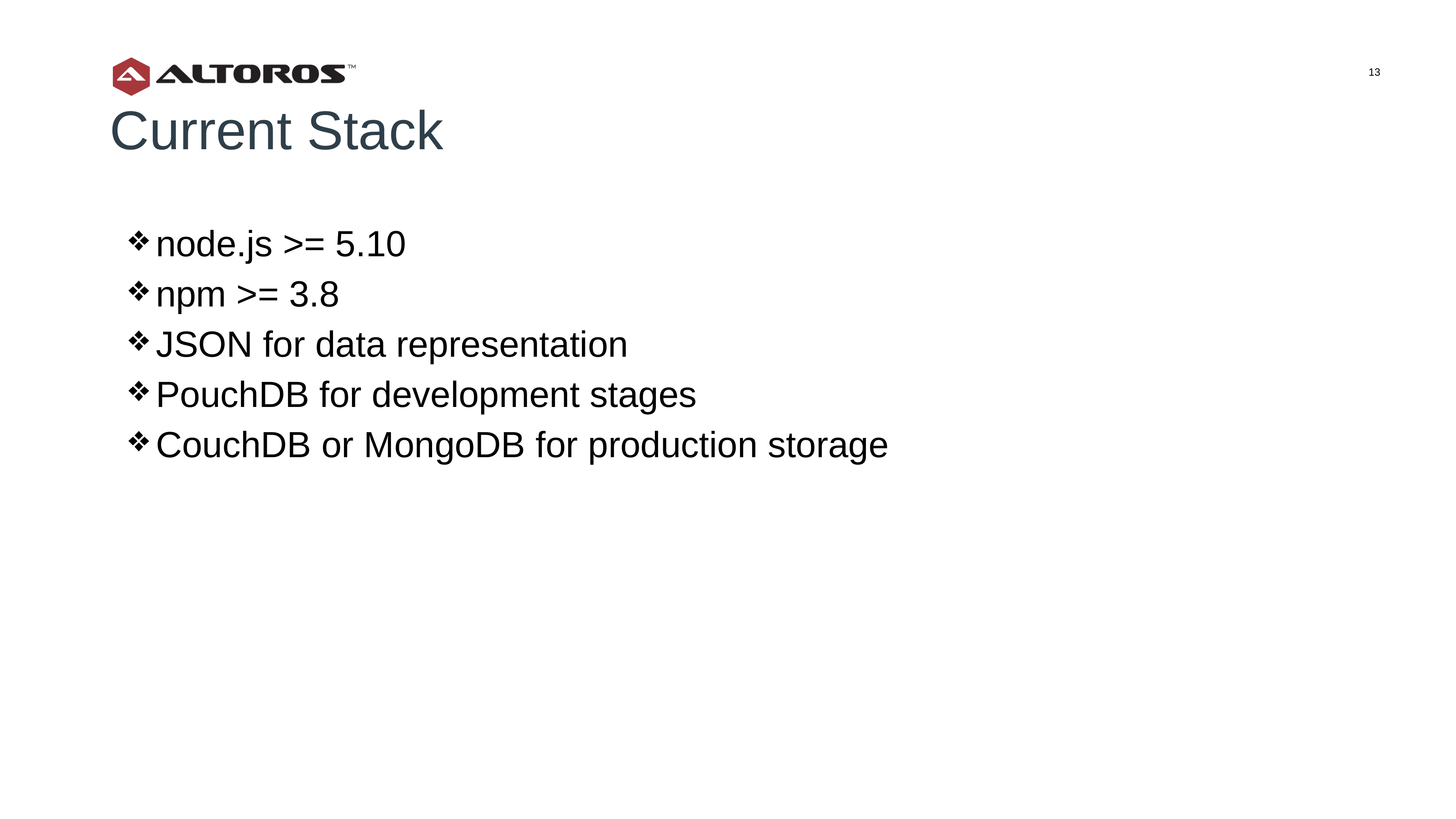

13
Current Stack
node.js >= 5.10
npm >= 3.8
JSON for data representation
PouchDB for development stages
CouchDB or MongoDB for production storage